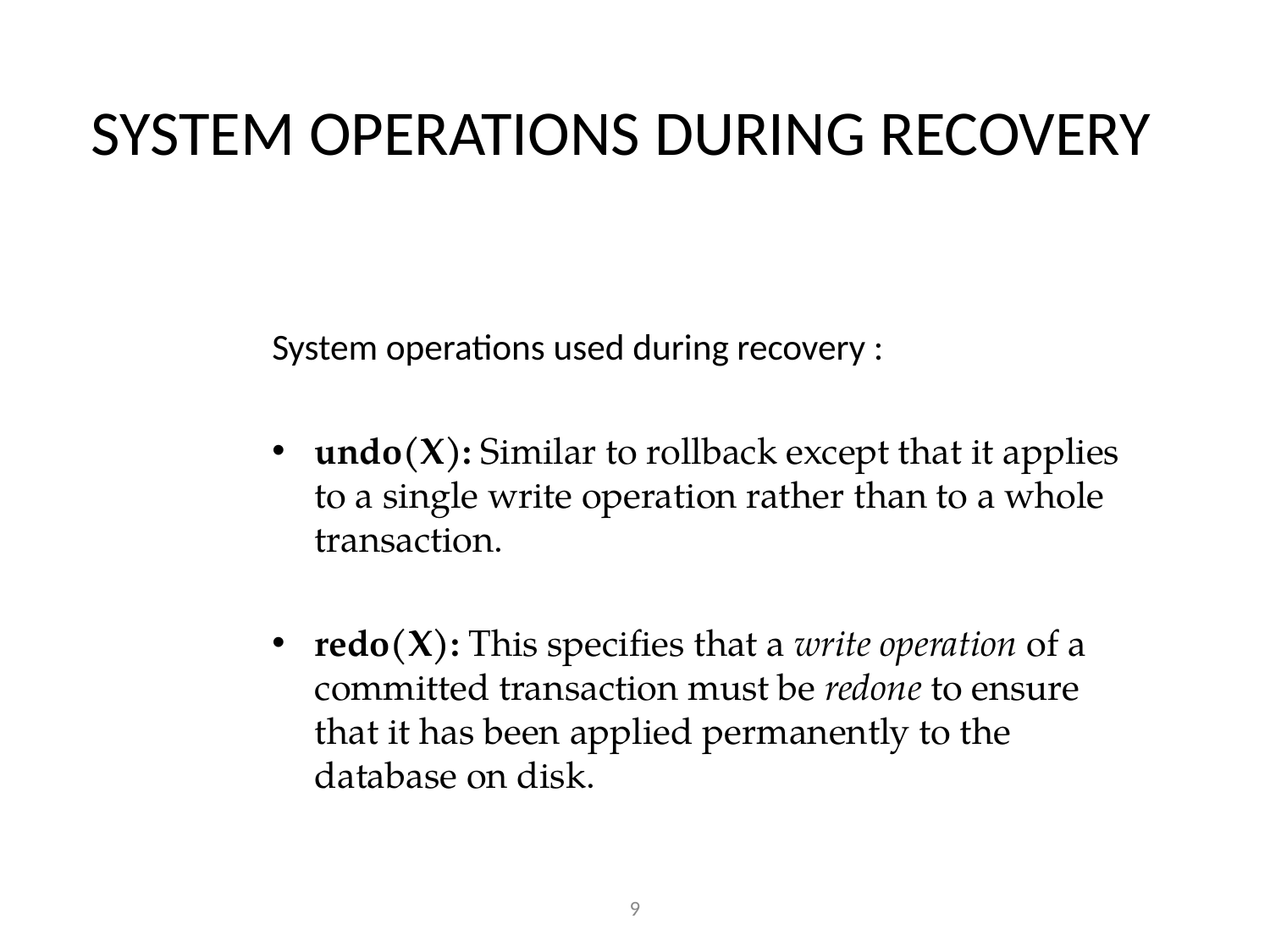

# SYSTEM OPERATIONS DURING RECOVERY
System operations used during recovery :

undo(X): Similar to rollback except that it applies to a single write operation rather than to a whole transaction.

redo(X): This specifies that a write operation of a committed transaction must be redone to ensure that it has been applied permanently to the database on disk.
9